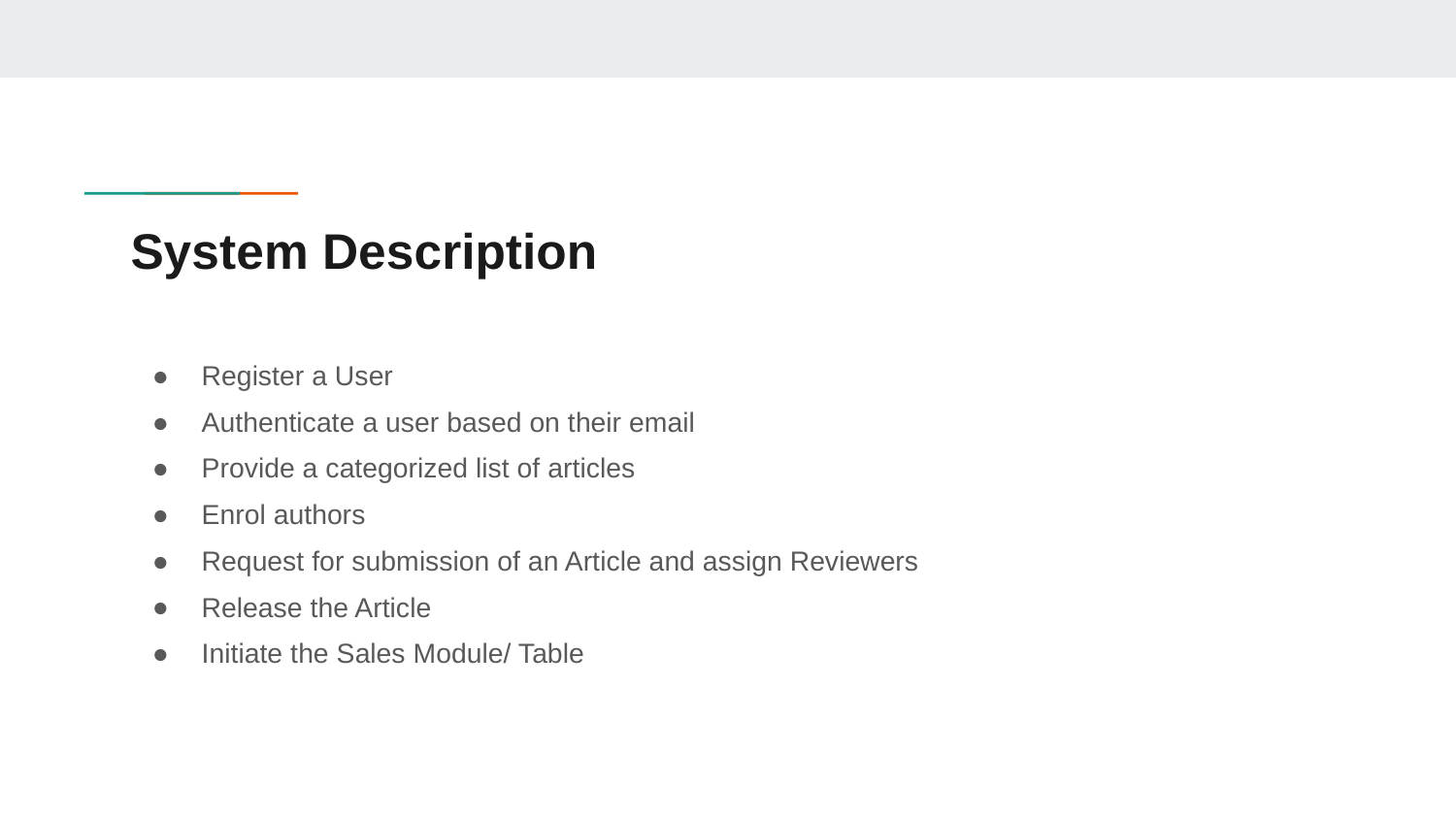

# System Description
Register a User
Authenticate a user based on their email
Provide a categorized list of articles
Enrol authors
Request for submission of an Article and assign Reviewers
Release the Article
Initiate the Sales Module/ Table